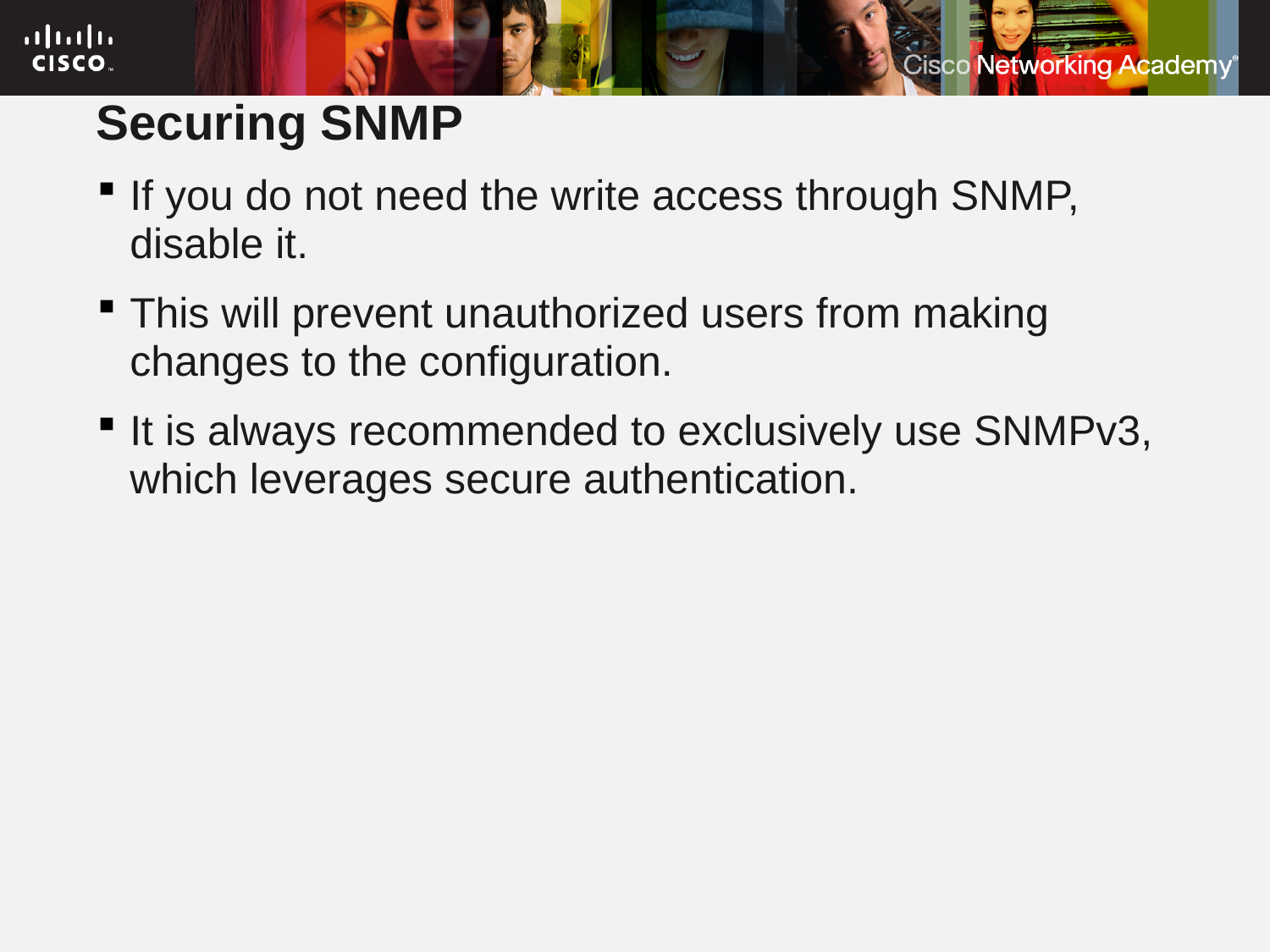

# Securing SNMP
If you do not need the write access through SNMP, disable it.
This will prevent unauthorized users from making changes to the configuration.
It is always recommended to exclusively use SNMPv3, which leverages secure authentication.